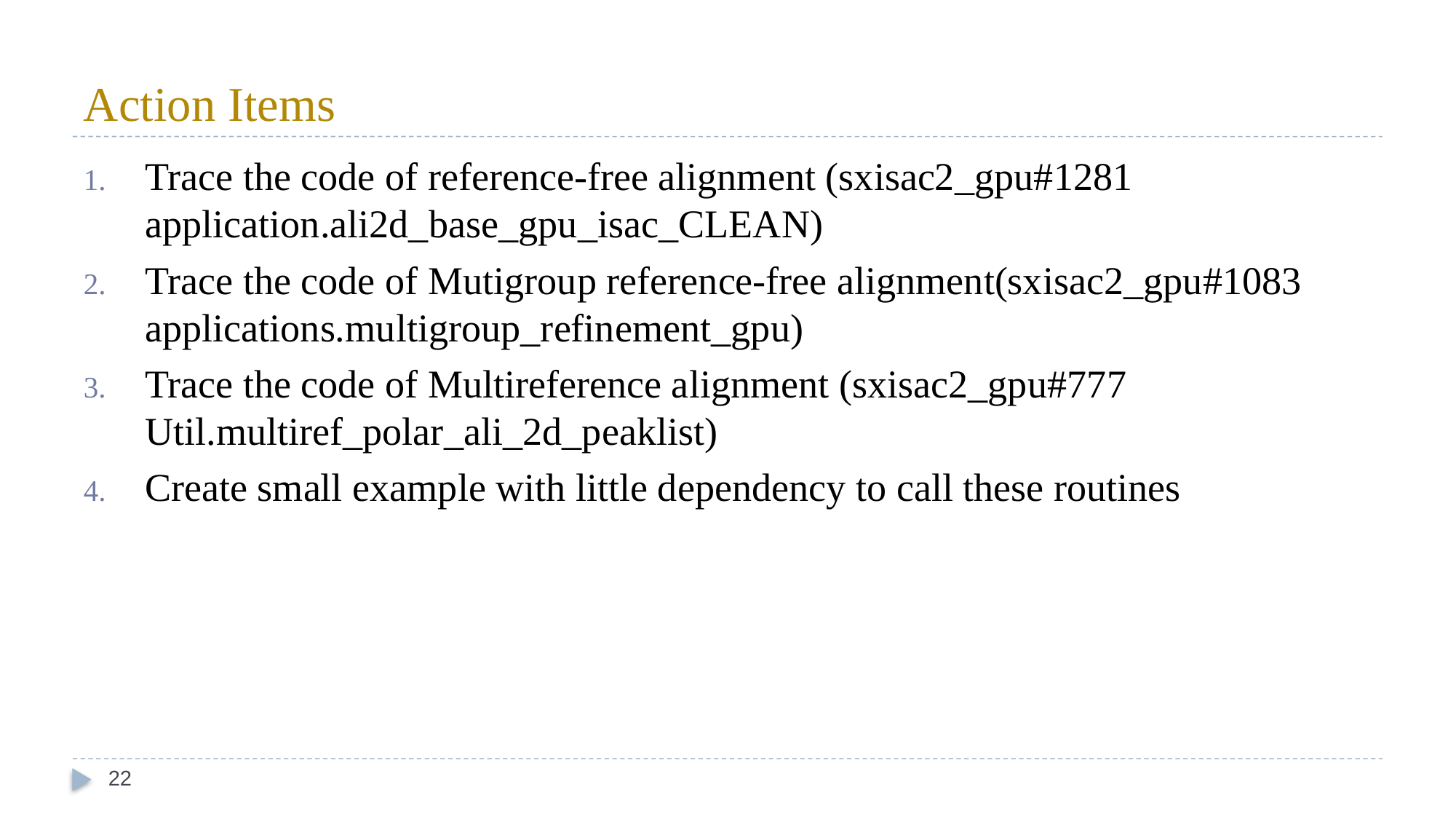

# Action Items
Trace the code of reference-free alignment (sxisac2_gpu#1281 application.ali2d_base_gpu_isac_CLEAN)
Trace the code of Mutigroup reference-free alignment(sxisac2_gpu#1083 applications.multigroup_refinement_gpu)
Trace the code of Multireference alignment (sxisac2_gpu#777 Util.multiref_polar_ali_2d_peaklist)
Create small example with little dependency to call these routines

22